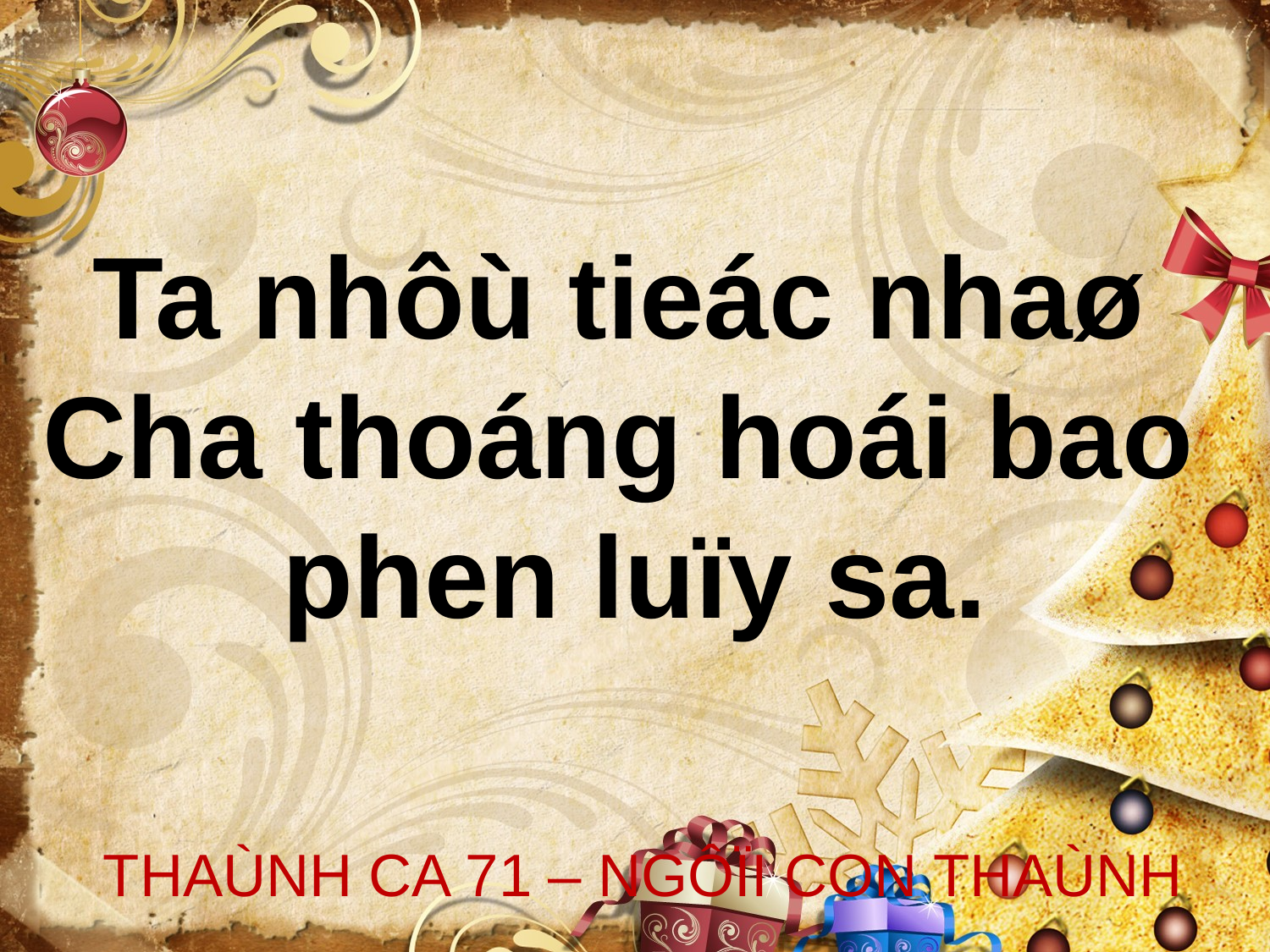

Ta nhôù tieác nhaø
Cha thoáng hoái bao
phen luïy sa.
 THAÙNH CA 71 – NGÔÏI CON THAÙNH